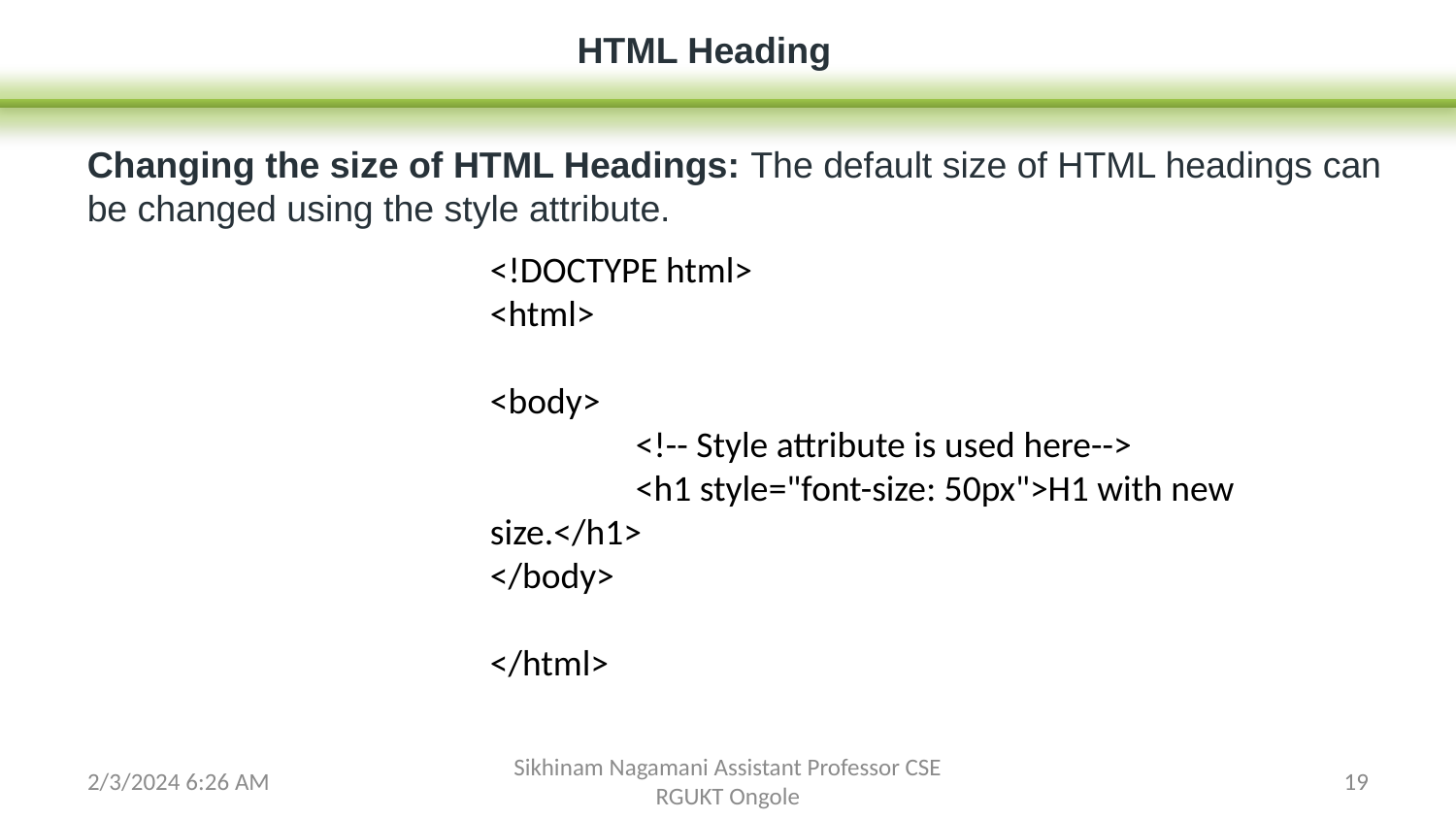

HTML Heading

Changing the size of HTML Headings: The default size of HTML headings can be changed using the style attribute.
<!DOCTYPE html>
<html>

<body>
	<!-- Style attribute is used here-->
	<h1 style="font-size: 50px">H1 with new size.</h1>
</body>

</html>
2/3/2024 6:26 AM
Sikhinam Nagamani Assistant Professor CSE RGUKT Ongole
19